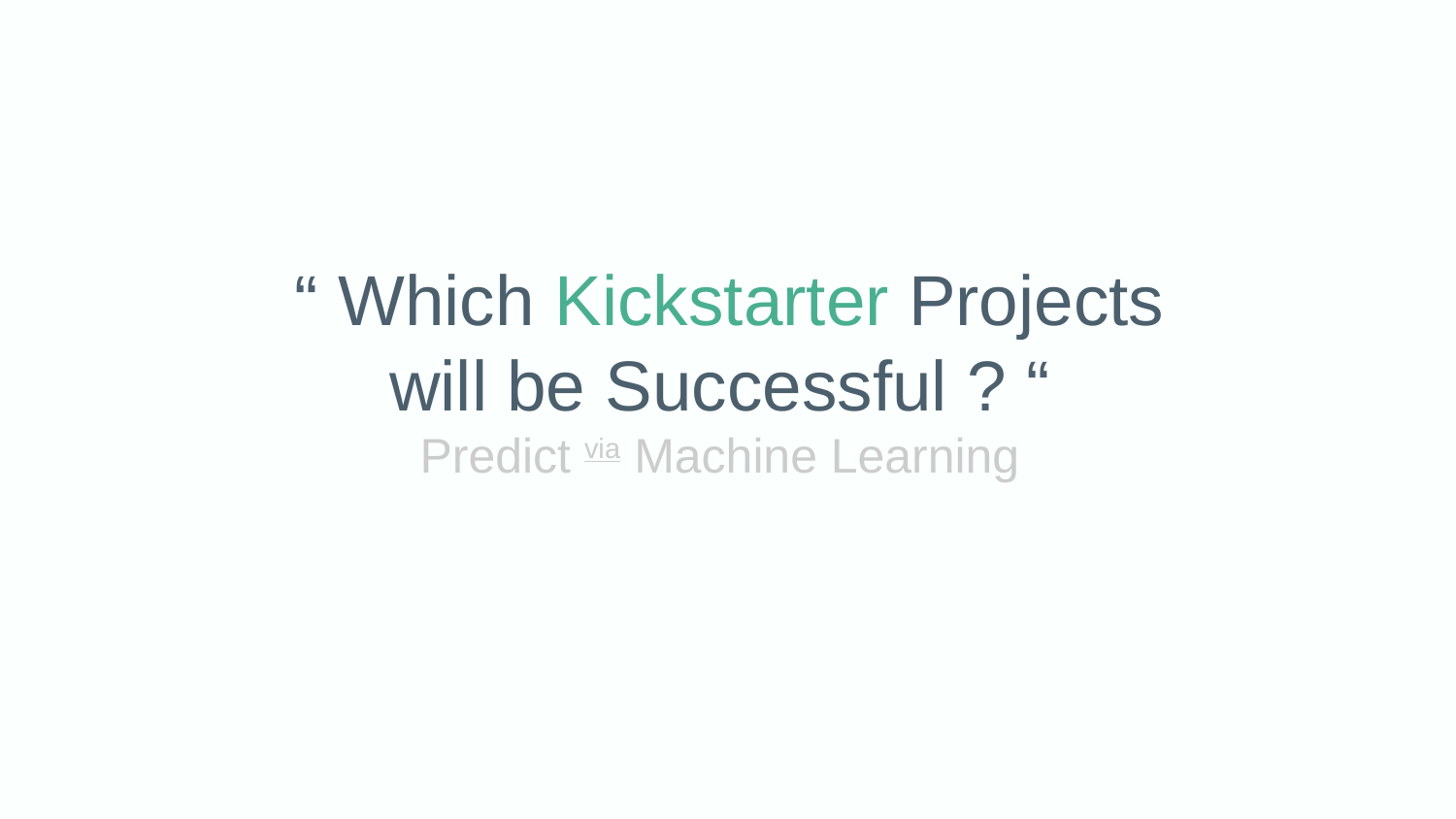

# “ Which Kickstarter Projects
will be Successful ? “
Predict via Machine Learning